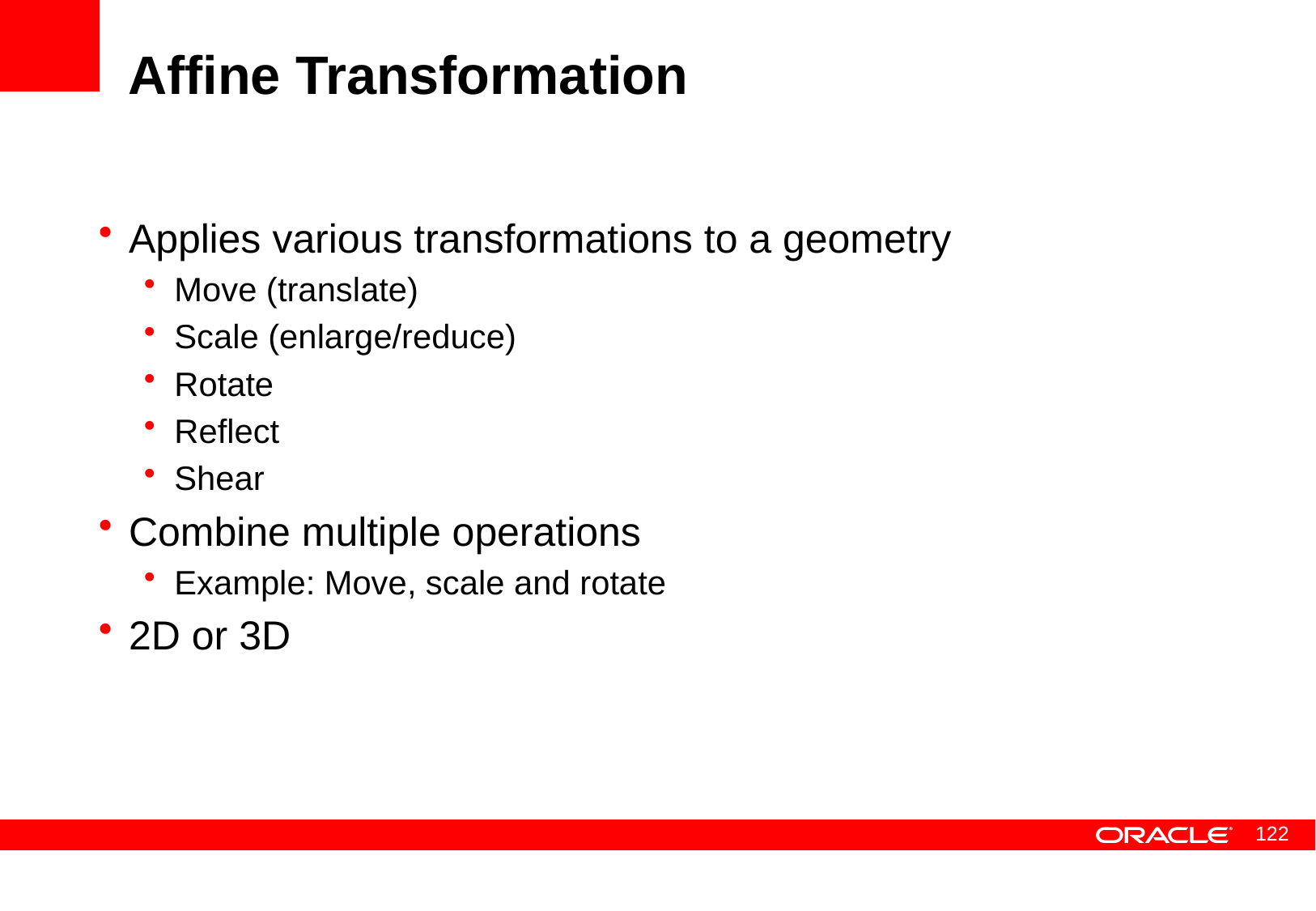

# Affine Transformation
Applies various transformations to a geometry
Move (translate)
Scale (enlarge/reduce)
Rotate
Reflect
Shear
Combine multiple operations
Example: Move, scale and rotate
2D or 3D